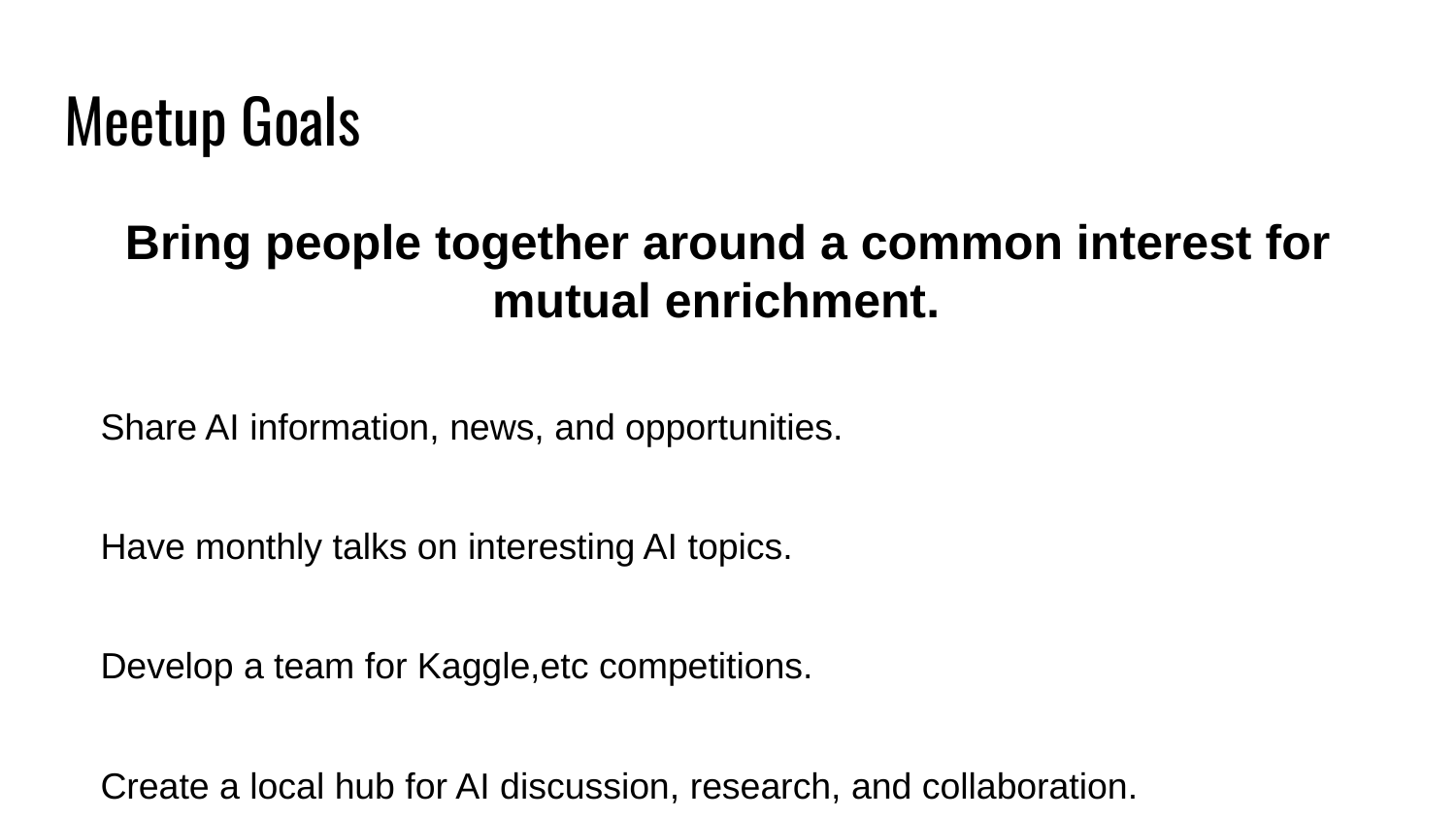

# Meetup Goals
Bring people together around a common interest for mutual enrichment.
Share AI information, news, and opportunities.
Have monthly talks on interesting AI topics.
Develop a team for Kaggle,etc competitions.
Create a local hub for AI discussion, research, and collaboration.
Create a pool of computational resources for research.